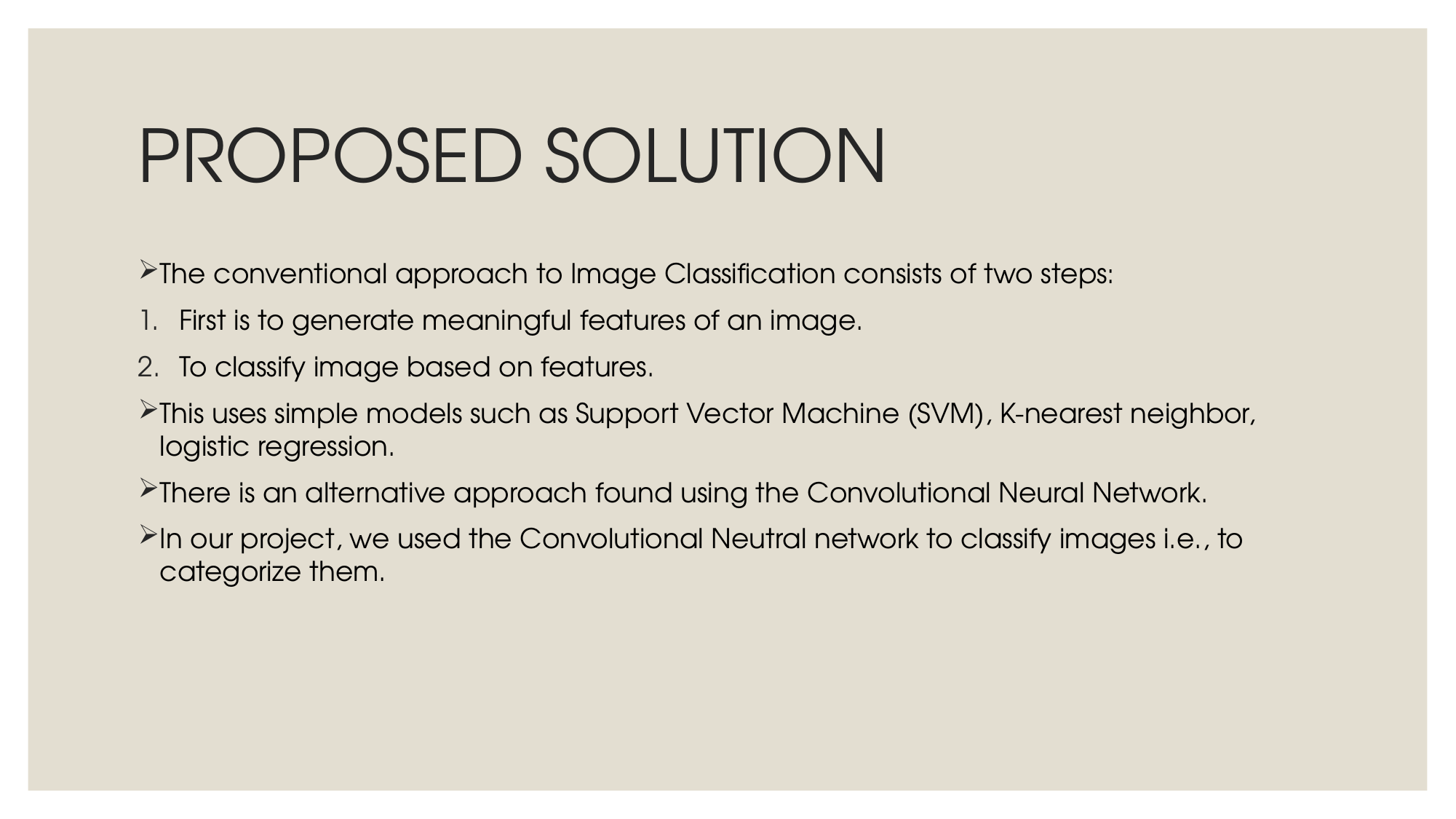

# PROPOSED SOLUTION
The conventional approach to Image Classification consists of two steps:
First is to generate meaningful features of an image.
To classify image based on features.
This uses simple models such as Support Vector Machine (SVM), K-nearest neighbor, logistic regression.
There is an alternative approach found using the Convolutional Neural Network.
In our project, we used the Convolutional Neutral network to classify images i.e., to categorize them.